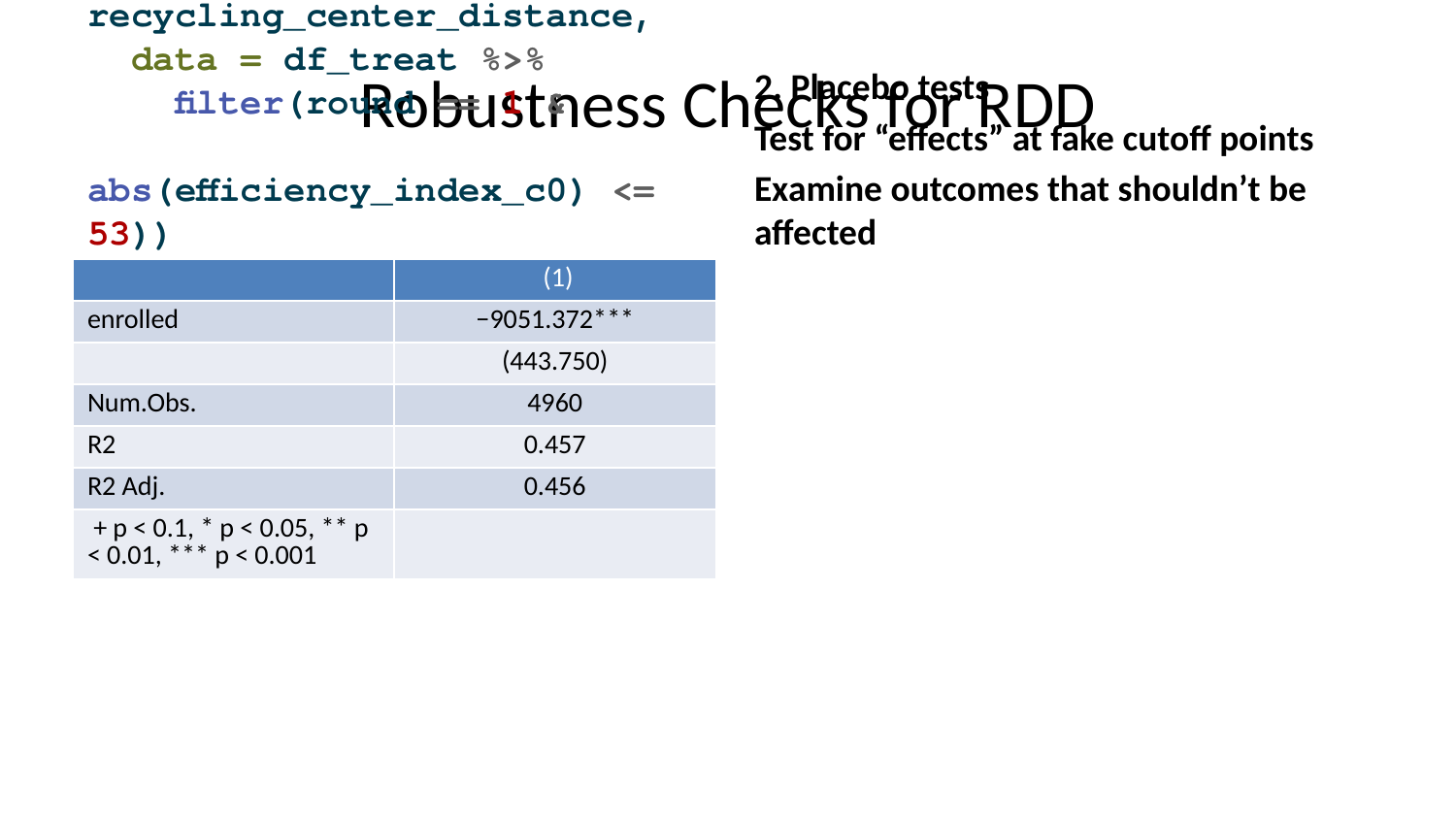

# Robustness Checks for RDD
1. Bandwidth selection
# Restrict to observations near cutoff out_rdd5 <- lm_robust( waste_management_costs ~ enrolled * efficiency_index_c0 + age_manager + age_deputy + female_manager + foreign_owned + staff_size + advanced_filtration + facility_area + recycling_center_distance, data = df_treat %>% filter(round == 1 & abs(efficiency_index_c0) <= 53))
2. Placebo tests
Test for “effects” at fake cutoff points
Examine outcomes that shouldn’t be affected
|  | (1) |
| --- | --- |
| enrolled | −9051.372\*\*\* |
|  | (443.750) |
| Num.Obs. | 4960 |
| R2 | 0.457 |
| R2 Adj. | 0.456 |
| + p < 0.1, \* p < 0.05, \*\* p < 0.01, \*\*\* p < 0.001 |  |